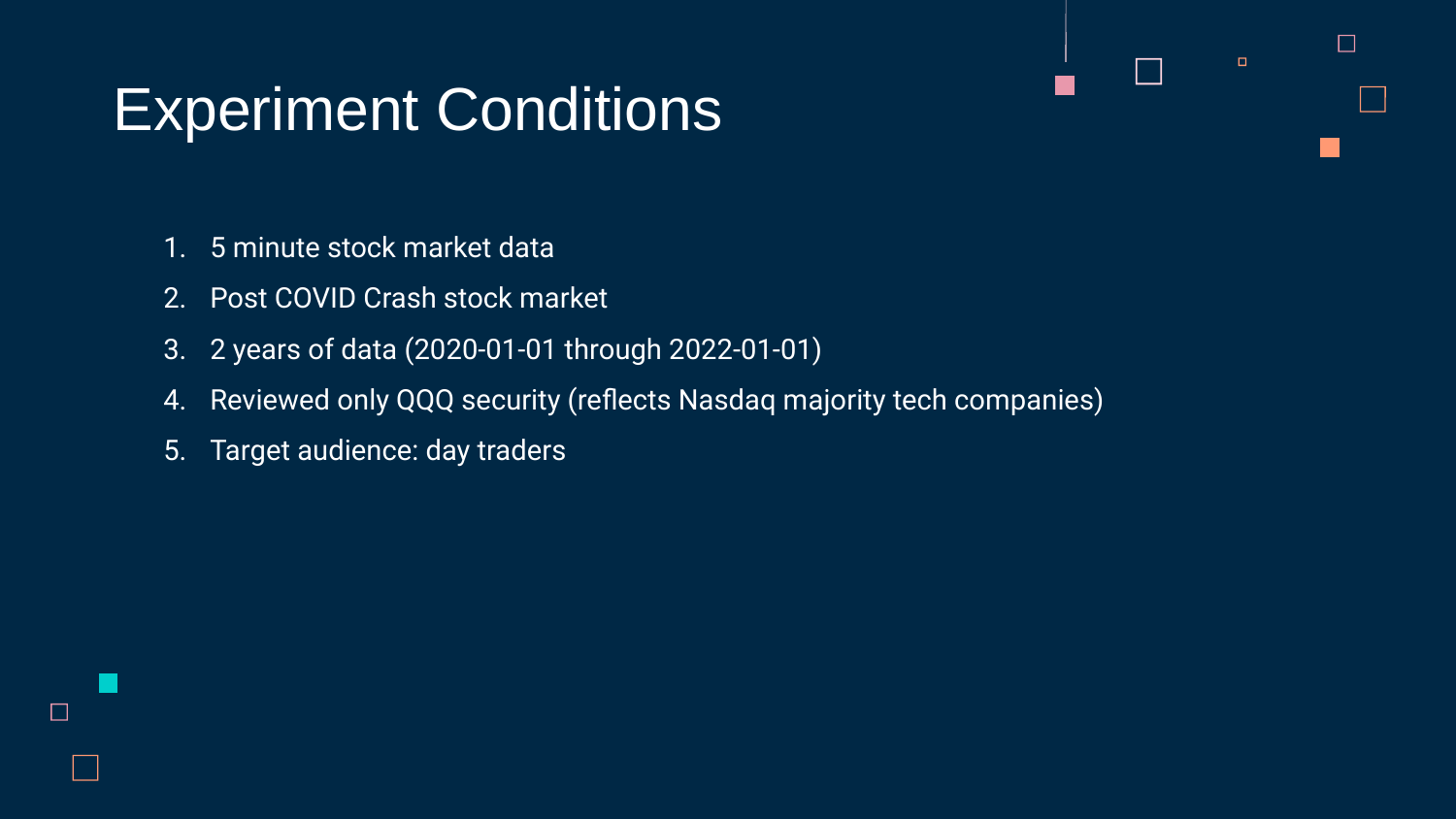

Experiment Conditions

5 minute stock market data
Post COVID Crash stock market
2 years of data (2020-01-01 through 2022-01-01)
Reviewed only QQQ security (reflects Nasdaq majority tech companies)
Target audience: day traders